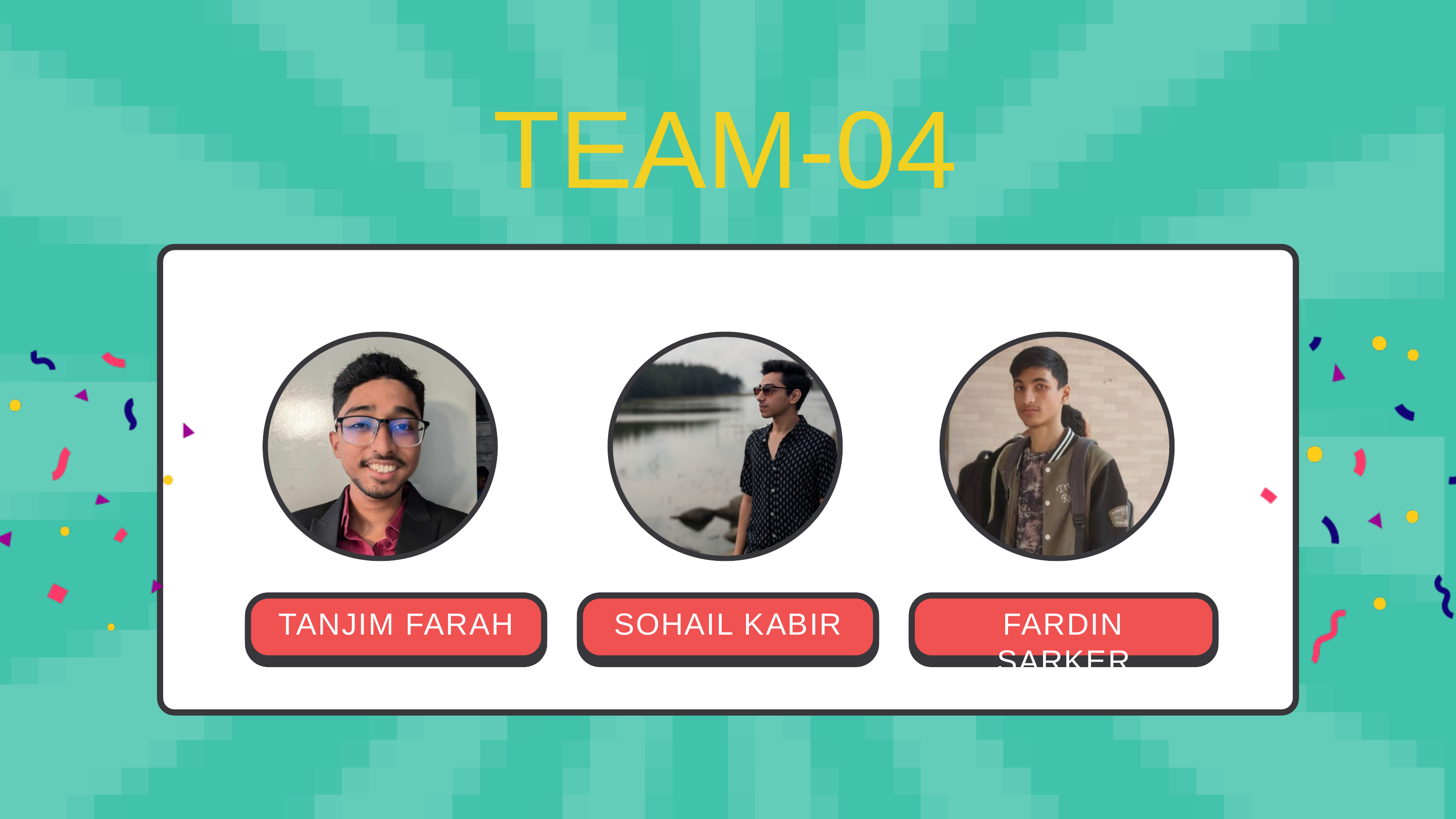

TEAM-04

TANJIM FARAH

SOHAIL KABIR

FARDIN SARKER